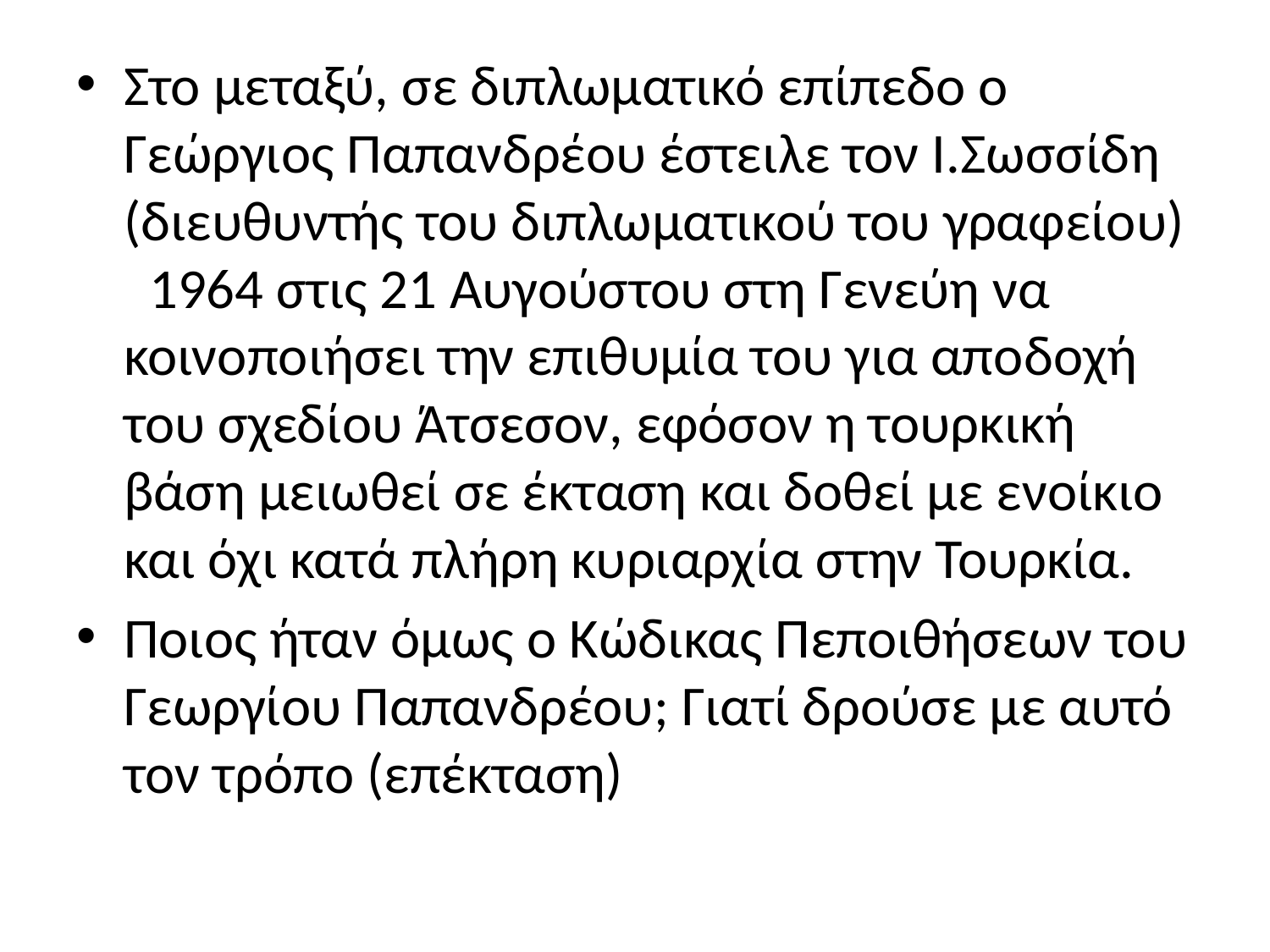

Στο μεταξύ, σε διπλωματικό επίπεδο ο Γεώργιος Παπανδρέου έστειλε τον Ι.Σωσσίδη (διευθυντής του διπλωματικού του γραφείου)   1964 στις 21 Αυγούστου στη Γενεύη να κοινοποιήσει την επιθυμία του για αποδοχή του σχεδίου Άτσεσον, εφόσον η τουρκική βάση μειωθεί σε έκταση και δοθεί με ενοίκιο και όχι κατά πλήρη κυριαρχία στην Τουρκία.
Ποιος ήταν όμως ο Κώδικας Πεποιθήσεων του Γεωργίου Παπανδρέου; Γιατί δρούσε με αυτό τον τρόπο (επέκταση)